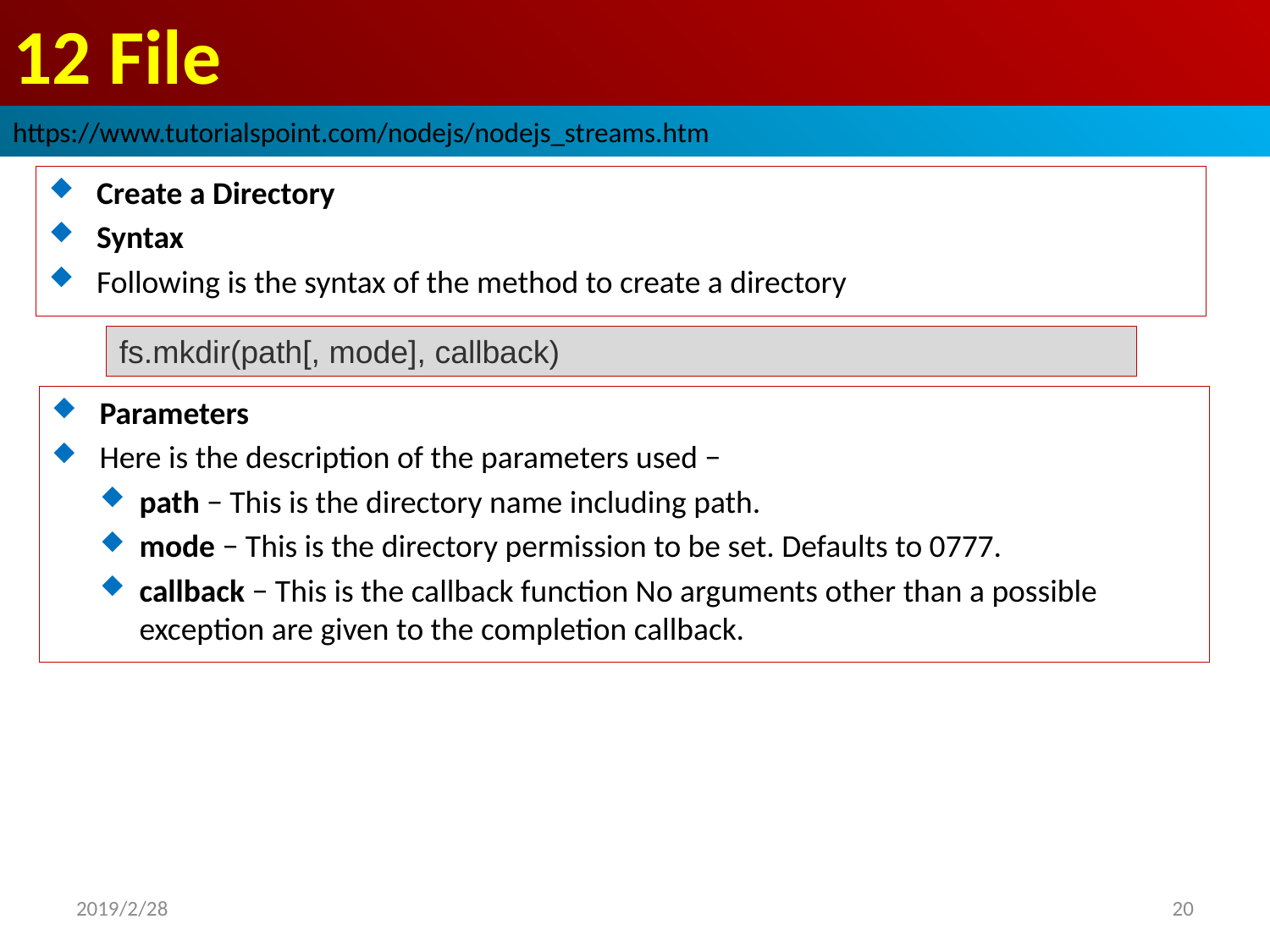

# 12 File
https://www.tutorialspoint.com/nodejs/nodejs_streams.htm
Create a Directory
Syntax
Following is the syntax of the method to create a directory
fs.mkdir(path[, mode], callback)
Parameters
Here is the description of the parameters used −
path − This is the directory name including path.
mode − This is the directory permission to be set. Defaults to 0777.
callback − This is the callback function No arguments other than a possible exception are given to the completion callback.
2019/2/28
20